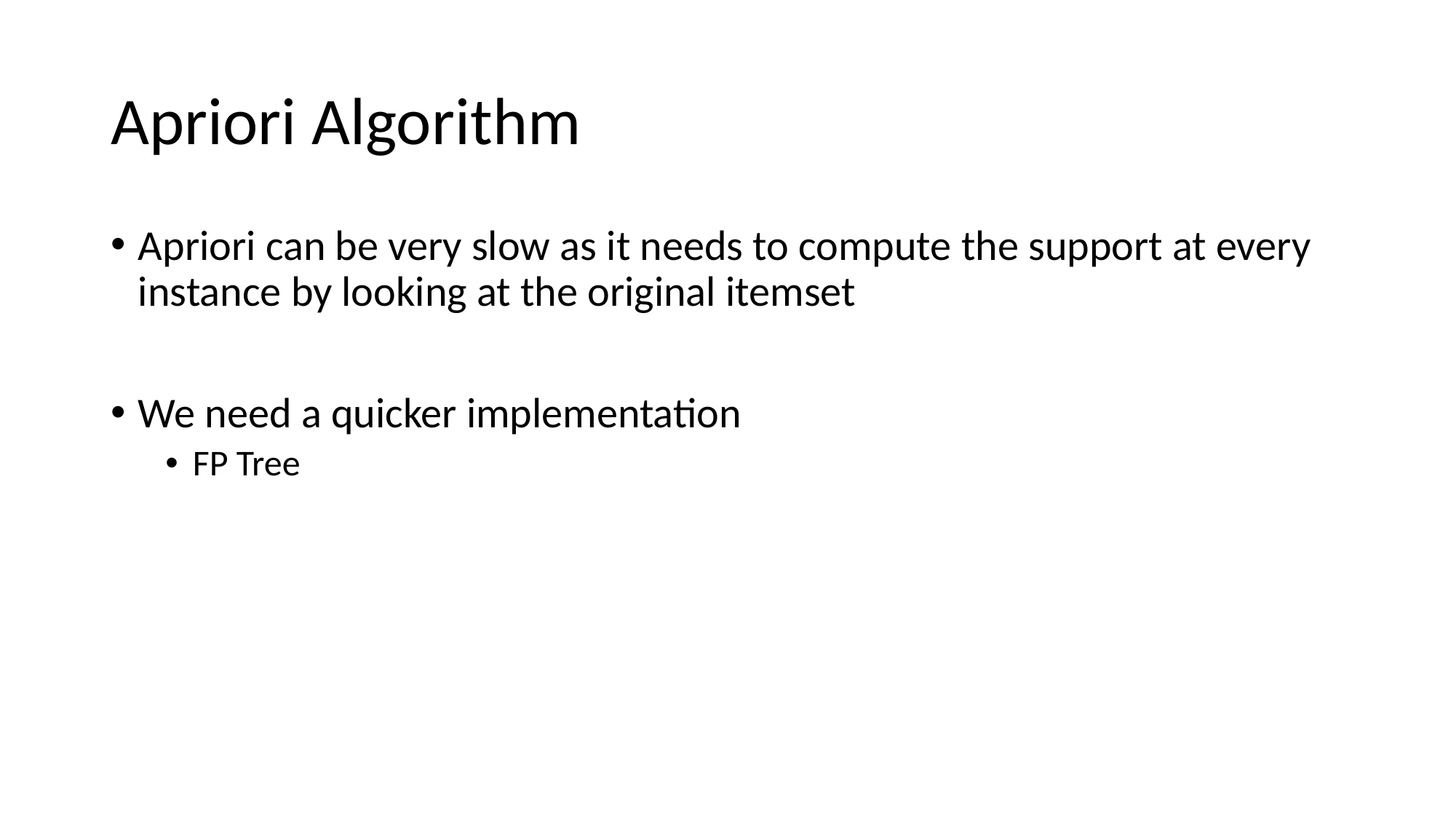

# Apriori Algorithm
Apriori can be very slow as it needs to compute the support at every instance by looking at the original itemset

We need a quicker implementation
FP Tree